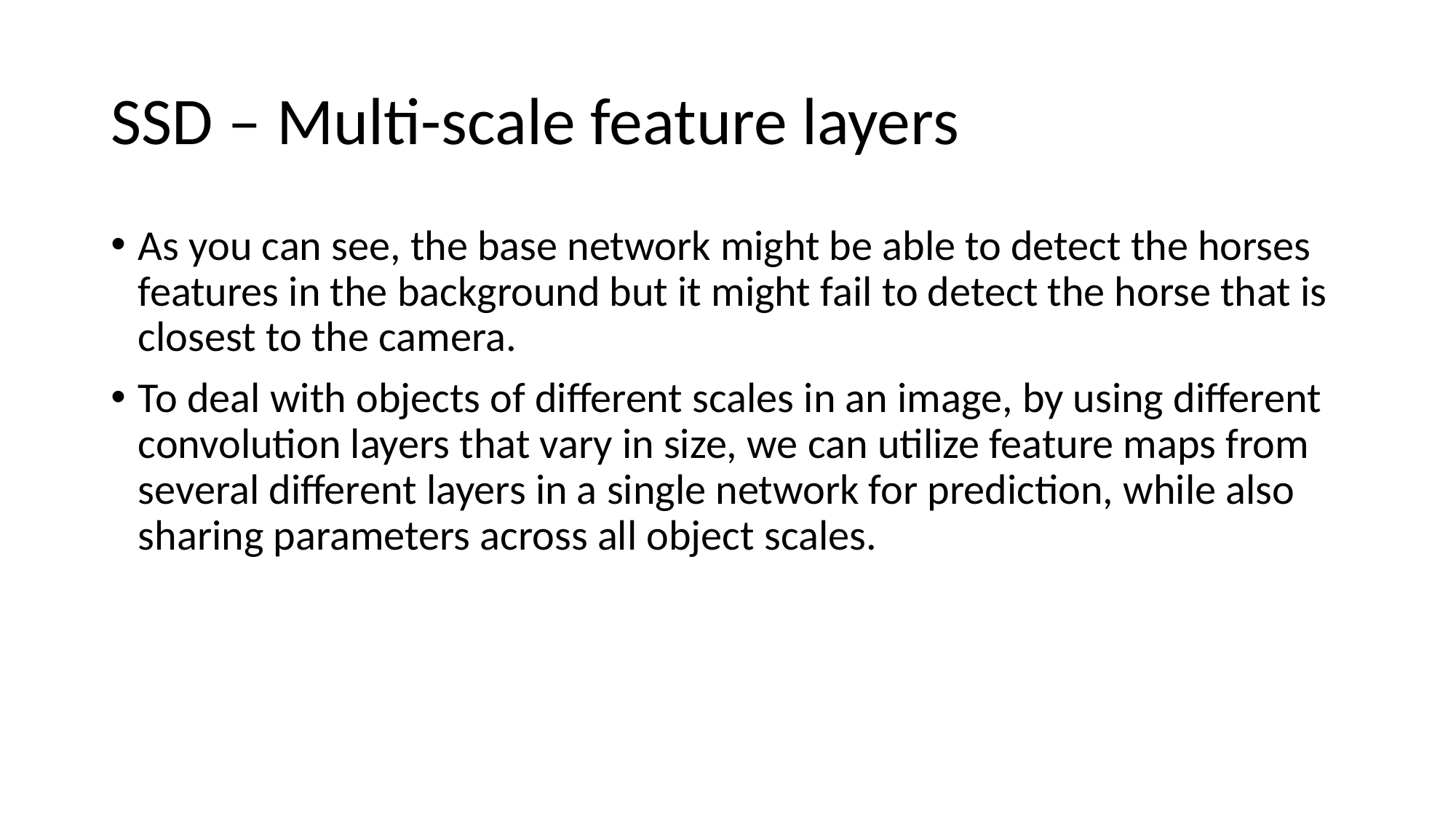

# SSD – Multi-scale feature layers
As you can see, the base network might be able to detect the horses features in the background but it might fail to detect the horse that is closest to the camera.
To deal with objects of different scales in an image, by using different convolution layers that vary in size, we can utilize feature maps from several different layers in a single network for prediction, while also sharing parameters across all object scales.